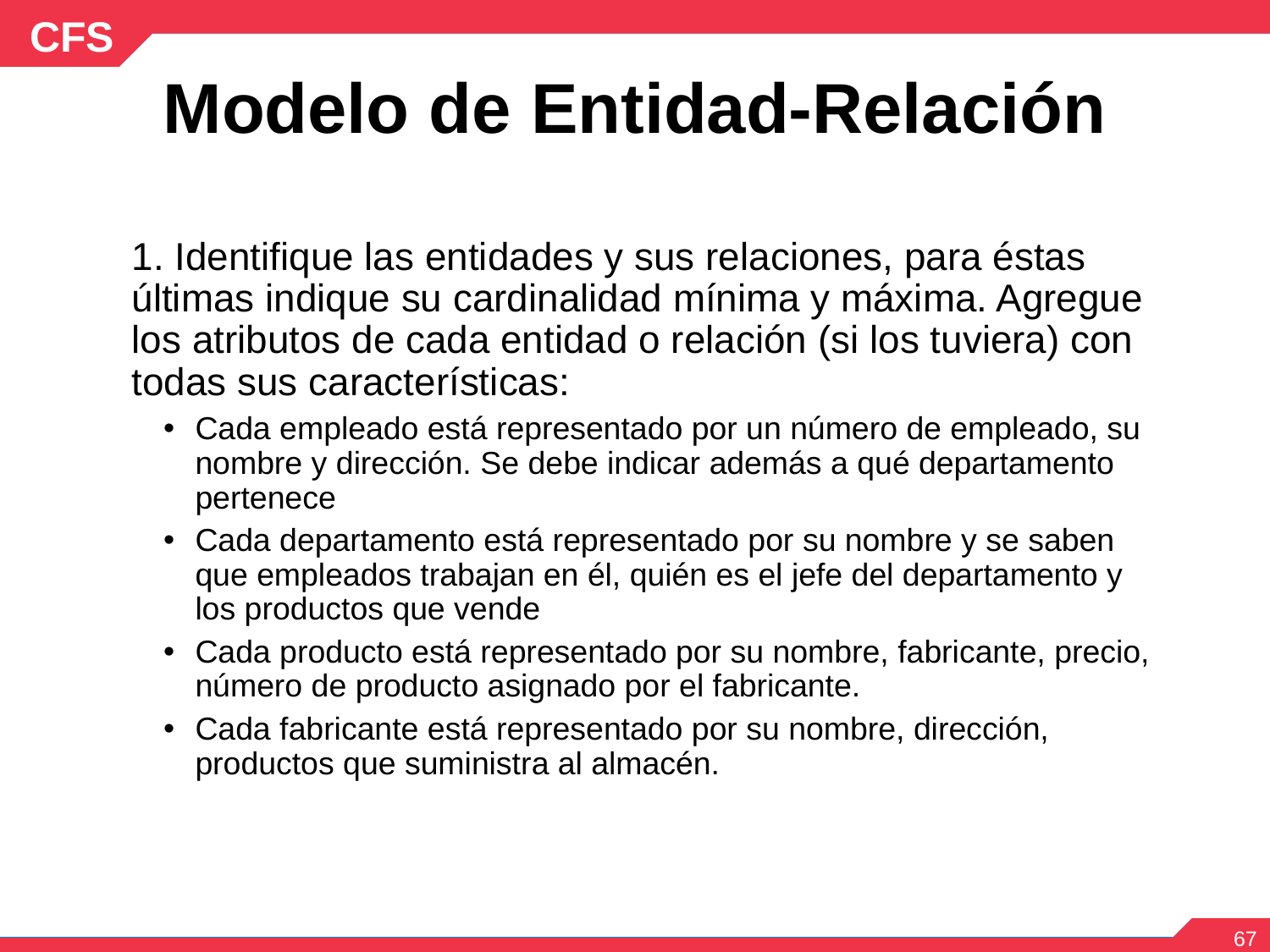

# Modelo de Entidad-Relación
1. Identifique las entidades y sus relaciones, para éstas últimas indique su cardinalidad mínima y máxima. Agregue los atributos de cada entidad o relación (si los tuviera) con todas sus características:
Cada empleado está representado por un número de empleado, su nombre y dirección. Se debe indicar además a qué departamento pertenece
Cada departamento está representado por su nombre y se saben que empleados trabajan en él, quién es el jefe del departamento y los productos que vende
Cada producto está representado por su nombre, fabricante, precio, número de producto asignado por el fabricante.
Cada fabricante está representado por su nombre, dirección, productos que suministra al almacén.
67